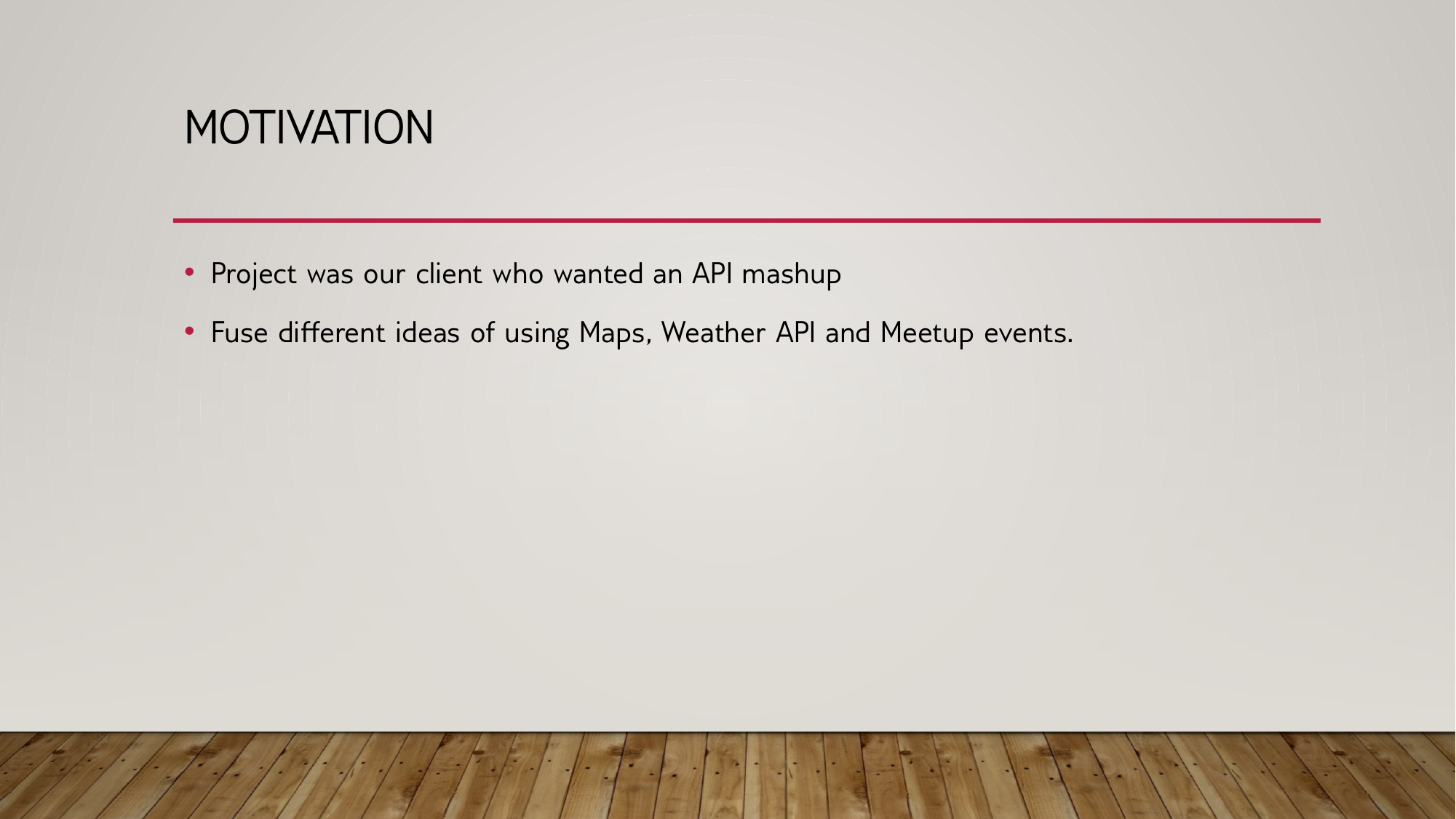

# Motivation
Project was our client who wanted an API mashup
Fuse different ideas of using Maps, Weather API and Meetup events.